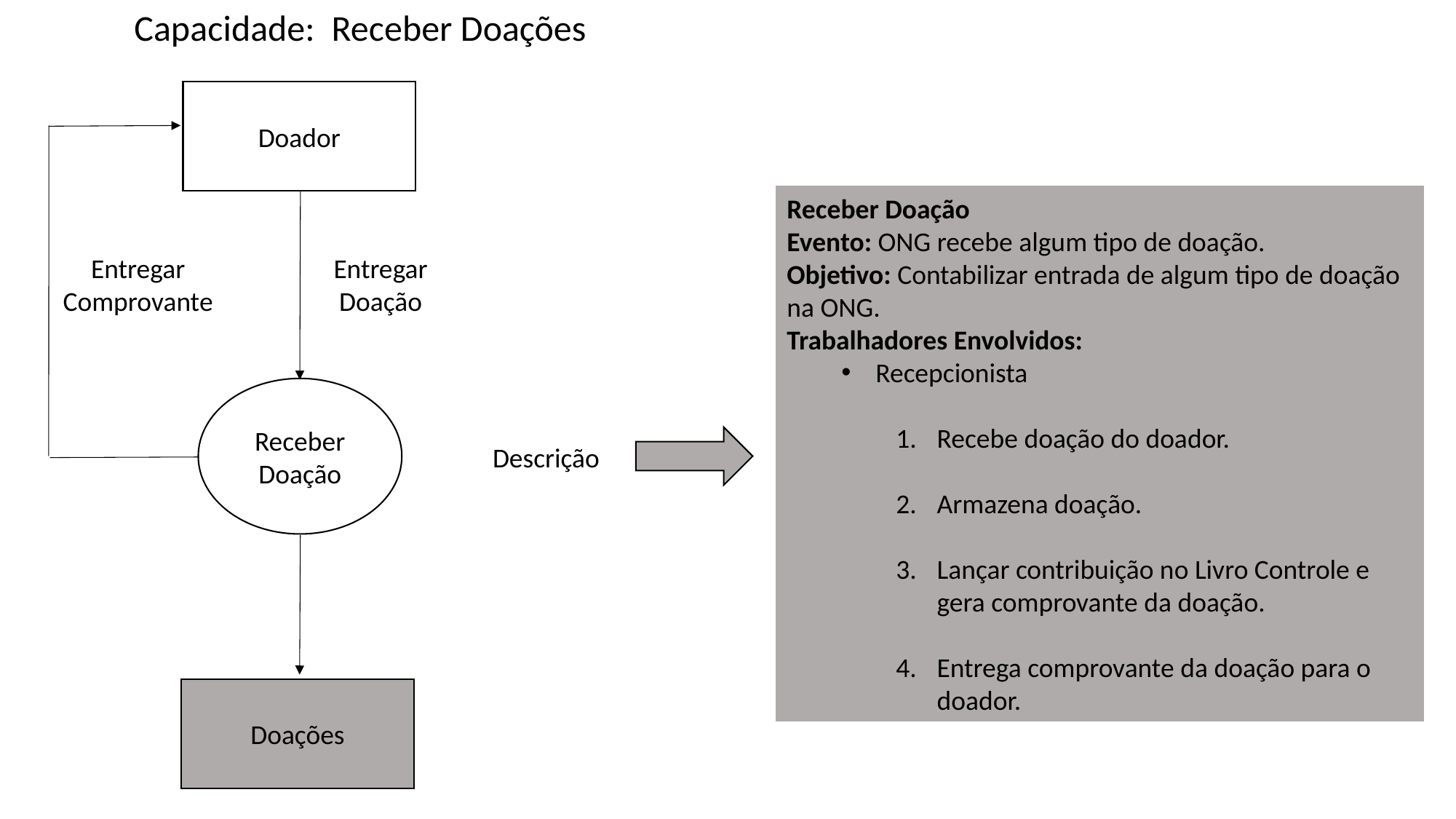

Capacidade:  Receber Doações
Doador
Receber Doação
Evento: ONG recebe algum tipo de doação.
Objetivo: Contabilizar entrada de algum tipo de doação na ONG.
Trabalhadores Envolvidos:
Recepcionista

Recebe doação do doador.

Armazena doação.

Lançar contribuição no Livro Controle e gera comprovante da doação.

Entrega comprovante da doação para o doador.
Entregar Comprovante
Entregar Doação
Receber
Doação

Descrição
Doações